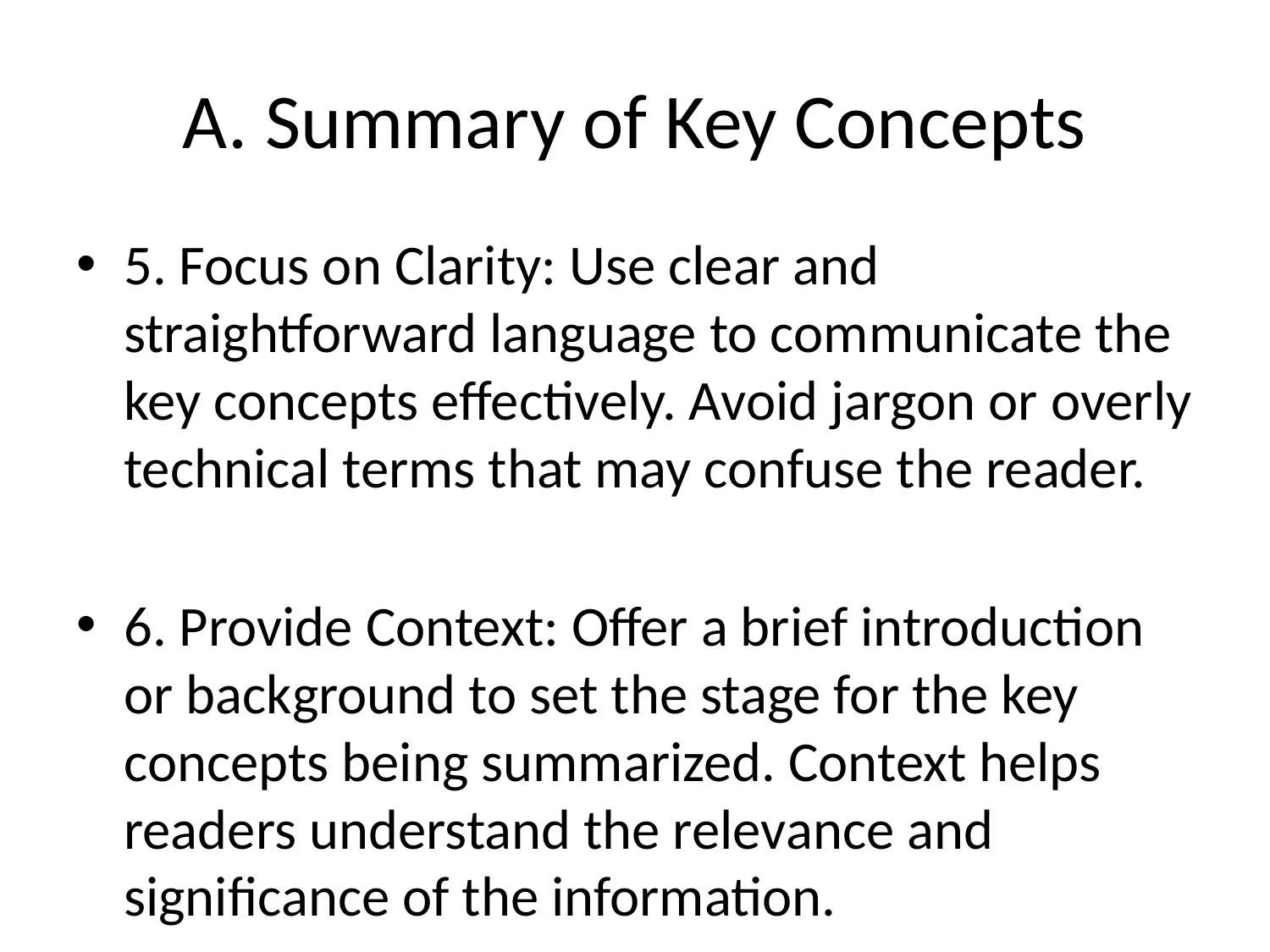

# A. Summary of Key Concepts
5. Focus on Clarity: Use clear and straightforward language to communicate the key concepts effectively. Avoid jargon or overly technical terms that may confuse the reader.

6. Provide Context: Offer a brief introduction or background to set the stage for the key concepts being summarized. Context helps readers understand the relevance and significance of the information.